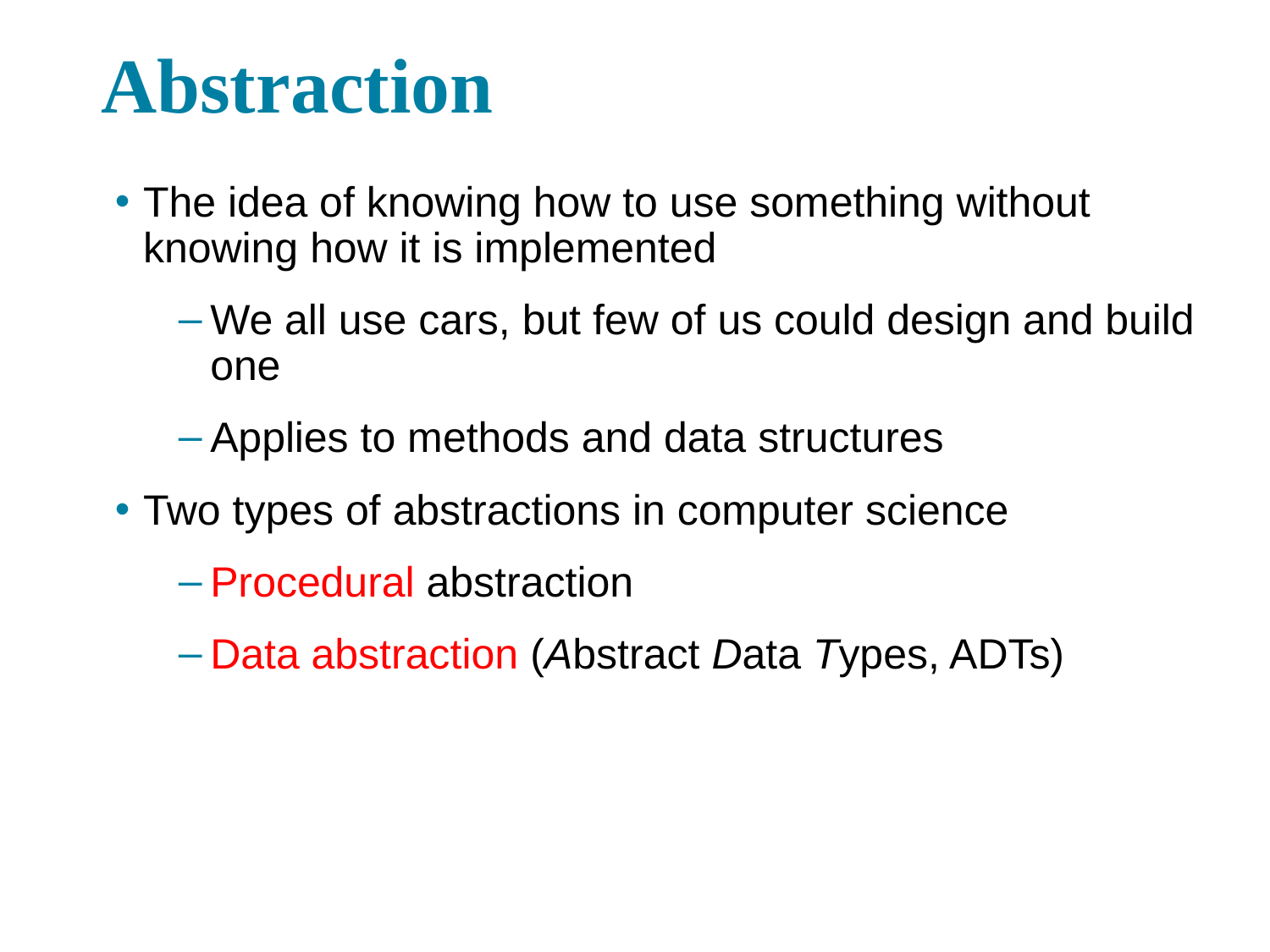

6
# Abstraction
The idea of knowing how to use something without knowing how it is implemented
We all use cars, but few of us could design and build one
Applies to methods and data structures
Two types of abstractions in computer science
Procedural abstraction
Data abstraction (Abstract Data Types, ADTs)